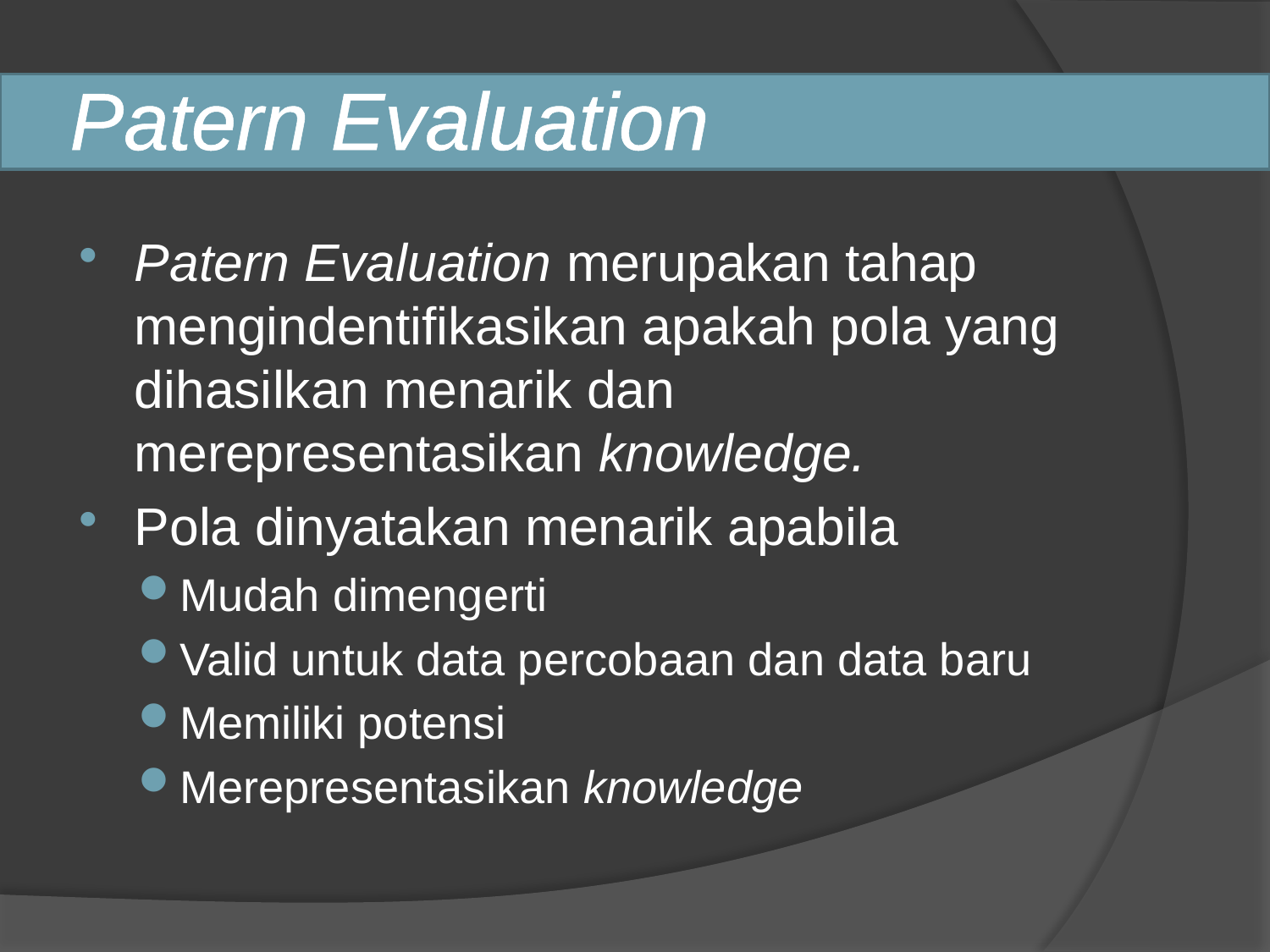

# Patern Evaluation

Patern Evaluation merupakan tahap mengindentifikasikan apakah pola yang dihasilkan menarik dan merepresentasikan knowledge.
Pola dinyatakan menarik apabila
Mudah dimengerti
Valid untuk data percobaan dan data baru
Memiliki potensi
Merepresentasikan knowledge